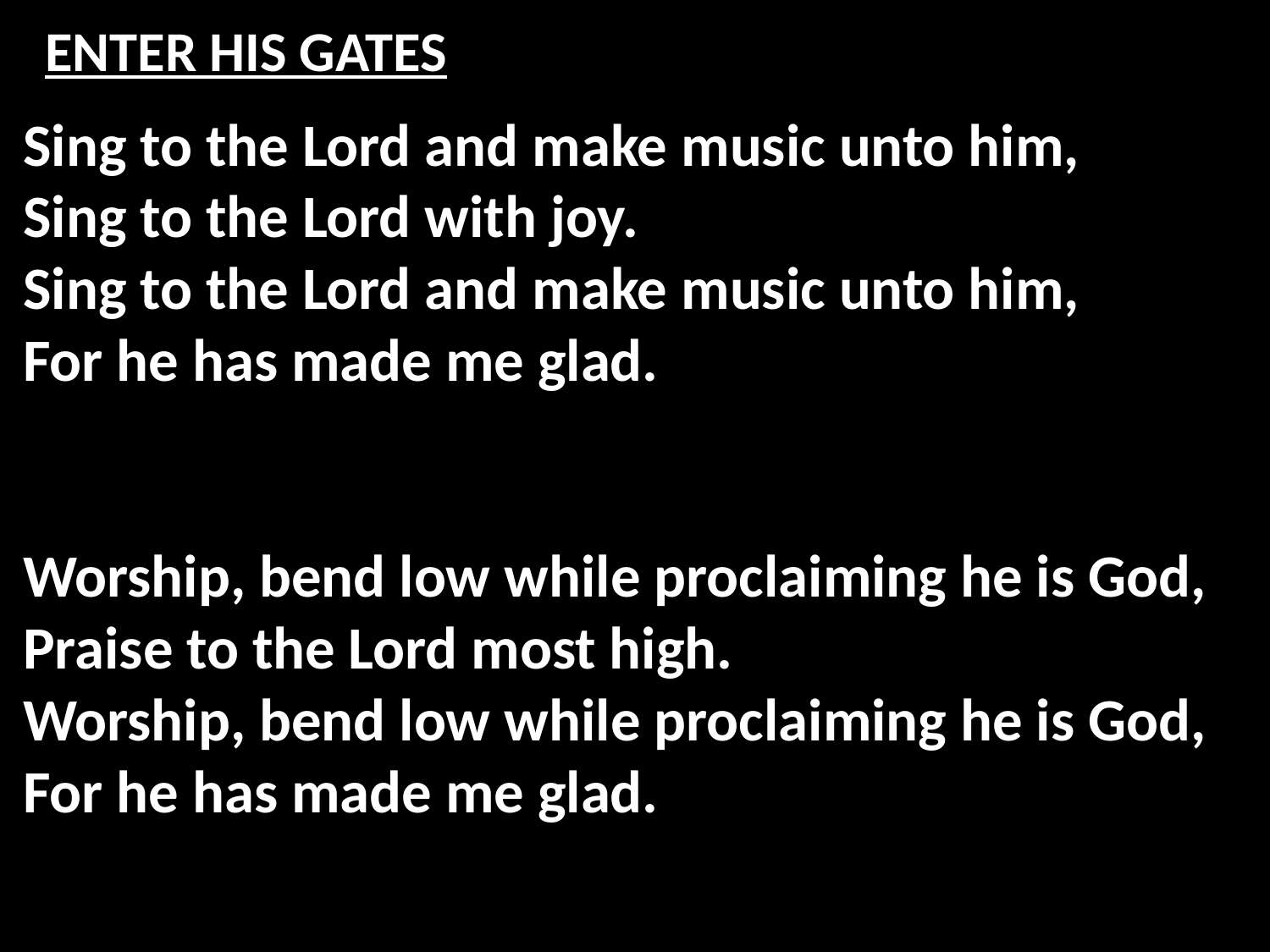

# ENTER HIS GATES
Sing to the Lord and make music unto him,
Sing to the Lord with joy.
Sing to the Lord and make music unto him,
For he has made me glad.

Worship, bend low while proclaiming he is God,
Praise to the Lord most high.
Worship, bend low while proclaiming he is God,
For he has made me glad.